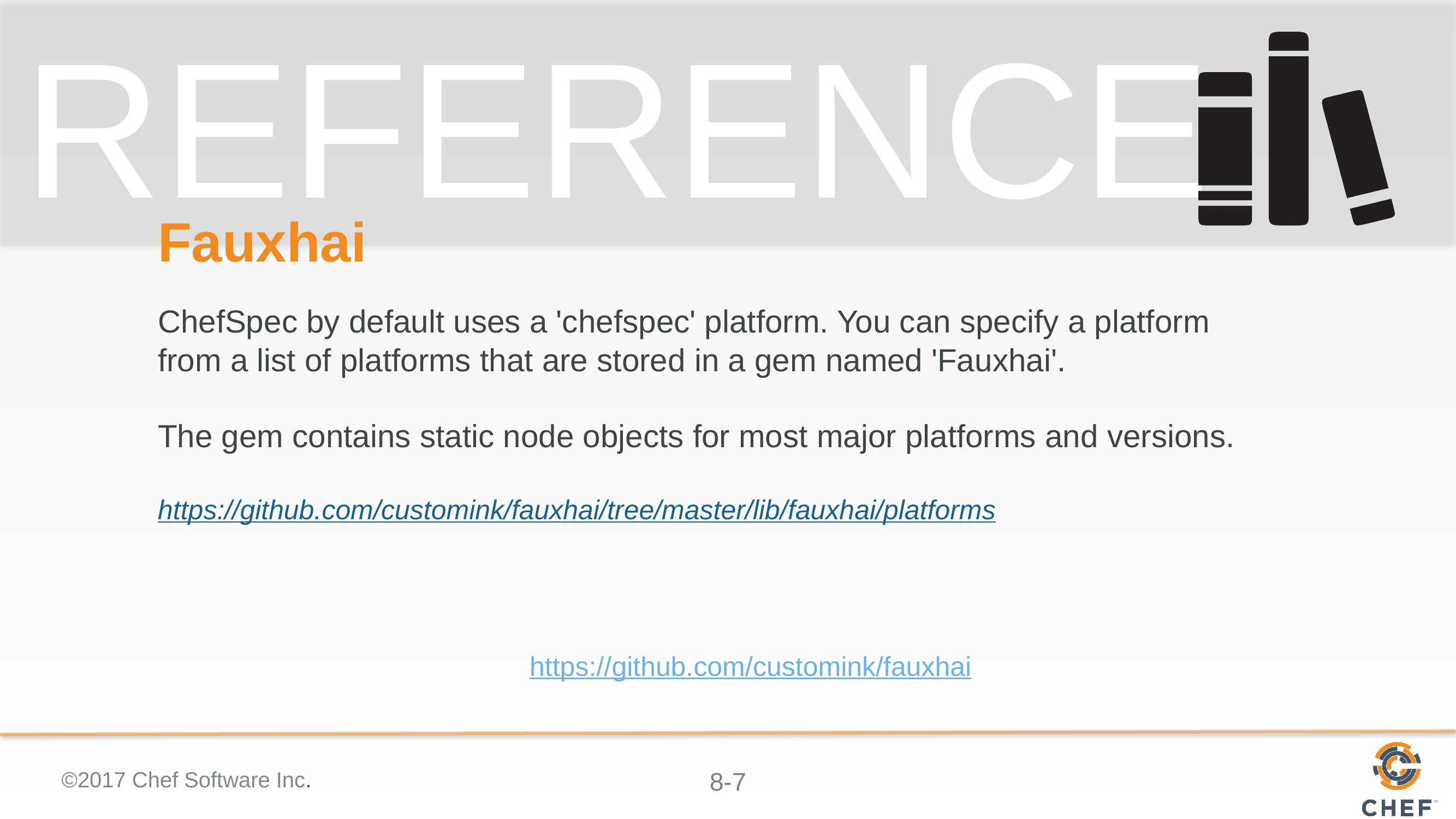

# Fauxhai
ChefSpec by default uses a 'chefspec' platform. You can specify a platform from a list of platforms that are stored in a gem named 'Fauxhai'.

The gem contains static node objects for most major platforms and versions.

https://github.com/customink/fauxhai/tree/master/lib/fauxhai/platforms

https://github.com/customink/fauxhai